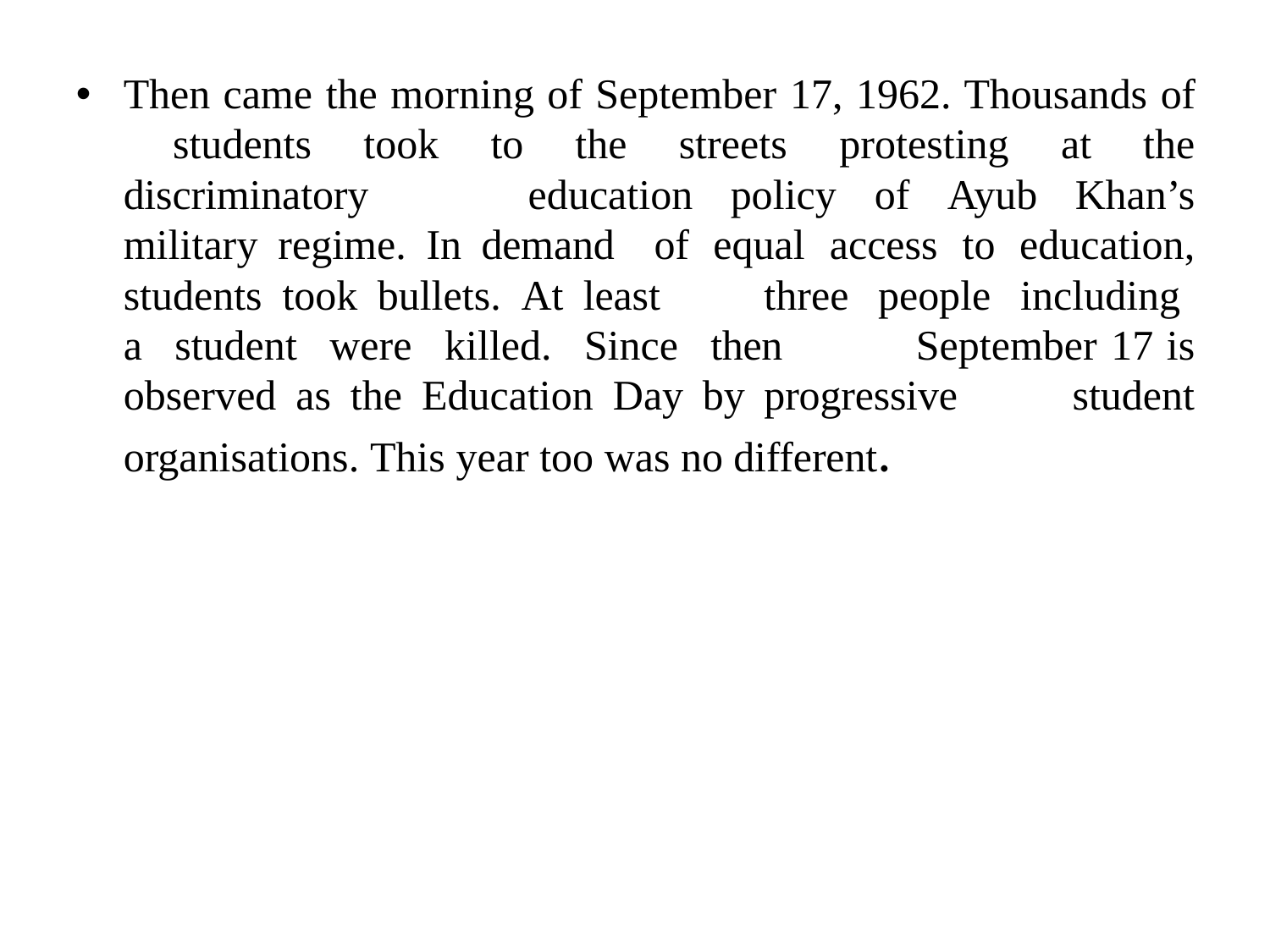

Then came the morning of September 17, 1962. Thousands of 	students took to the streets protesting at the discriminatory 	education policy of Ayub Khan’s military regime. In demand 	of equal access to education, students took bullets. At least 	three  people  including  a  student  were  killed.  Since  then 	September 17 is observed as the Education Day by progressive 	student organisations. This year too was no different.